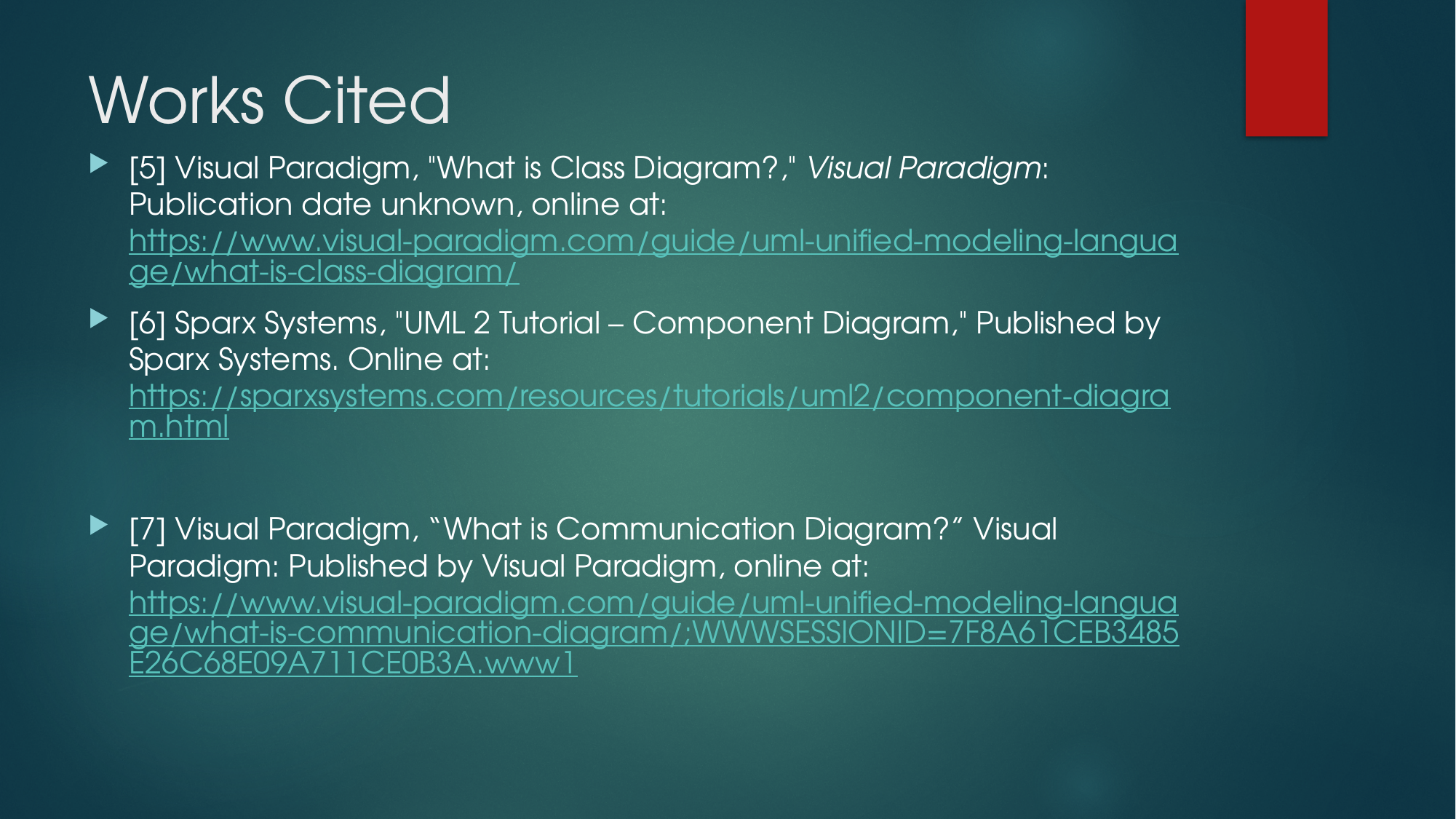

# Works Cited
[5] Visual Paradigm, "What is Class Diagram?," Visual Paradigm: Publication date unknown, online at: https://www.visual-paradigm.com/guide/uml-unified-modeling-language/what-is-class-diagram/
[6] Sparx Systems, "UML 2 Tutorial – Component Diagram," Published by Sparx Systems. Online at: https://sparxsystems.com/resources/tutorials/uml2/component-diagram.html

[7] Visual Paradigm, “What is Communication Diagram?” Visual Paradigm: Published by Visual Paradigm, online at: https://www.visual-paradigm.com/guide/uml-unified-modeling-language/what-is-communication-diagram/;WWWSESSIONID=7F8A61CEB3485E26C68E09A711CE0B3A.www1